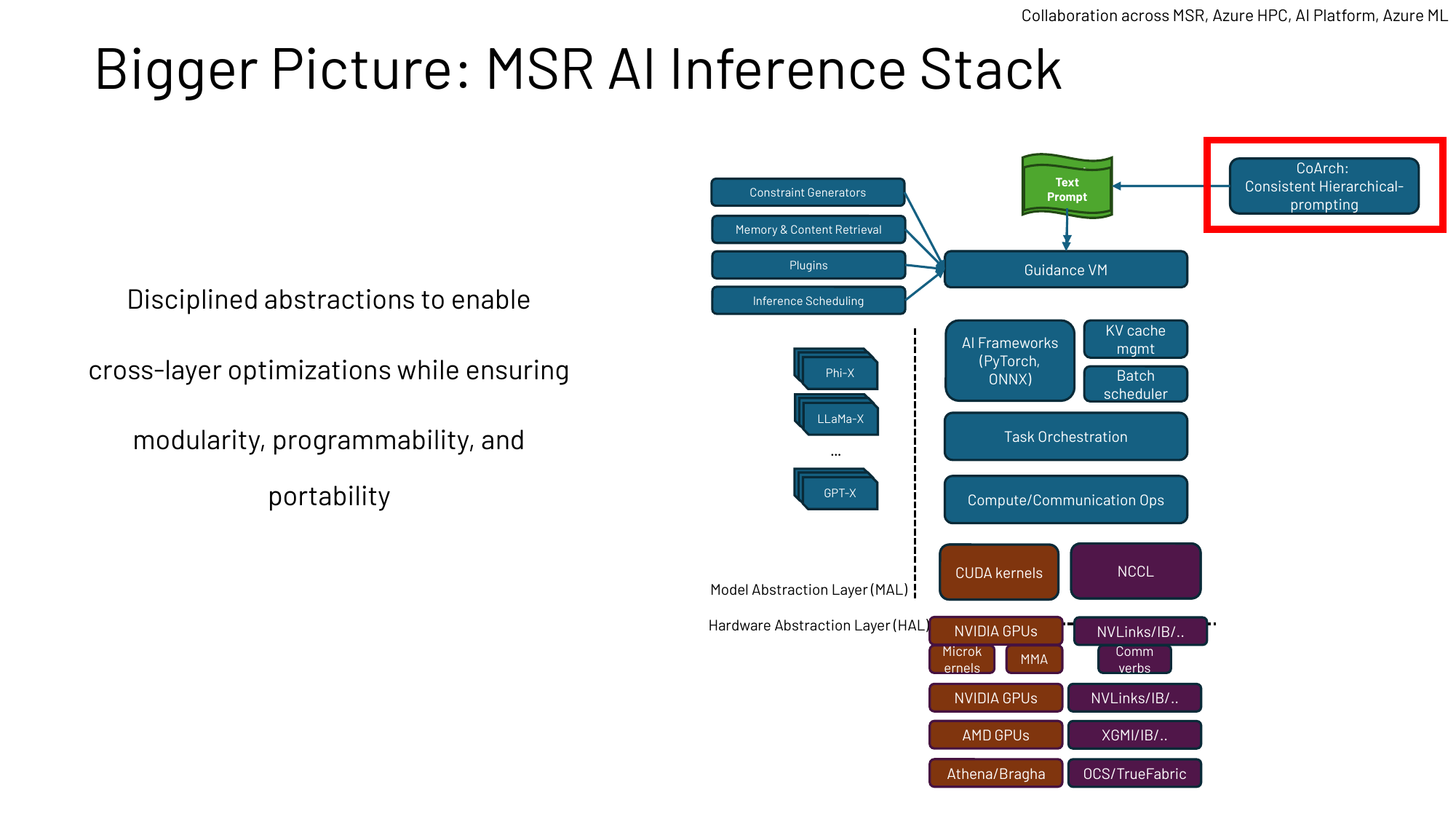

Collaboration across MSR, Azure HPC, AI Platform, Azure ML
# Bigger Picture: MSR AI Inference Stack

Guided Prompt Constructor
CoArch:
Consistent Hierarchical-prompting
Text Prompt
Constraint Generators
Memory & Content Retrieval
Guidance VM
Plugins
Disciplined abstractions to enable
cross-layer optimizations while ensuring
modularity, programmability, and portability
Inference Scheduling
AI Frameworks
(PyTorch, ONNX)
KV cache mgmt
Phi-X
Phi-X
Phi-X
Batch scheduler
Phi-X
Phi-X
LLaMa-X
Task Orchestration
…
Phi-X
Phi-X
Compute/Communication Ops
GPT-X
MSCCL++
Fine-grained Comm
cuSync:
Fine-grained
Kernel Sync.
Hardware Abstraction Layer (HAL)
Comm verbs
MMA
Microkernels
NVIDIA GPUs
NVLinks/IB/..
AMD GPUs
XGMI/IB/..
Athena/Bragha
OCS/TrueFabric
NCCL
CUDA kernels
NVIDIA GPUs
NVLinks/IB/..
Model Abstraction Layer (MAL)